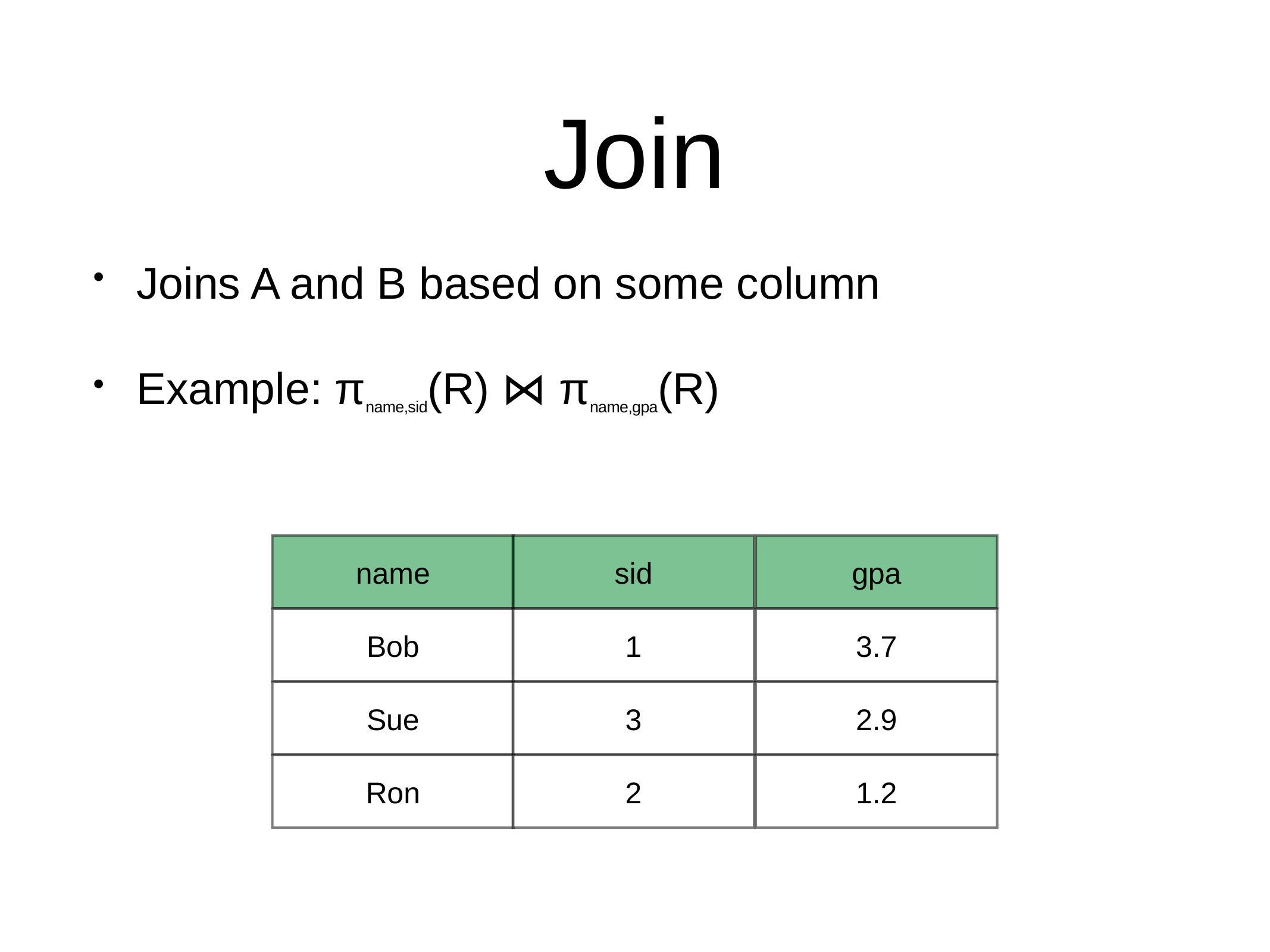

# Join
Joins A and B based on some column
Example: πname,sid(R) ⋈ πname,gpa(R)
name
sid
gpa
Bob
1
3.7
Sue
3
2.9
Ron
2
1.2